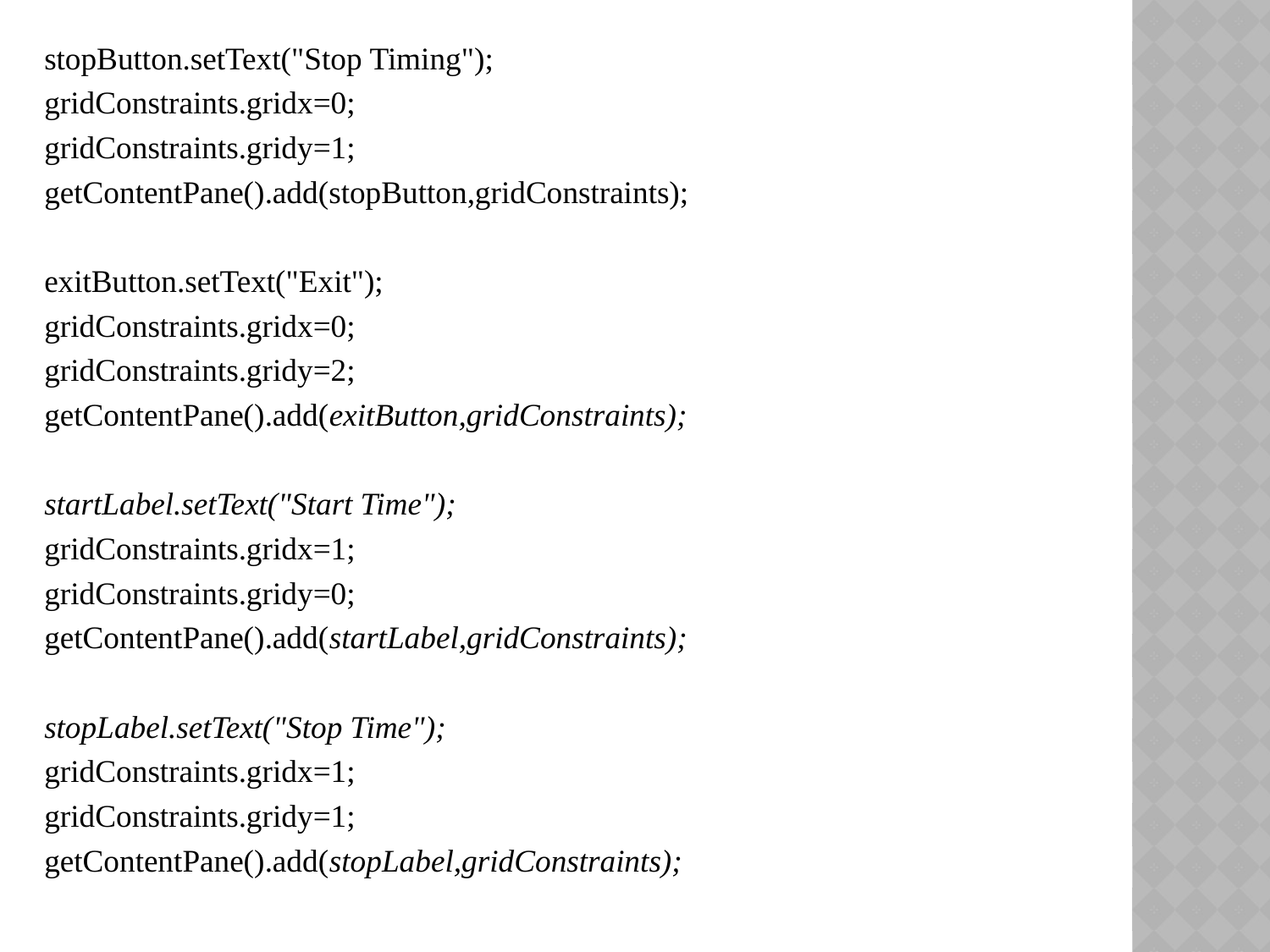

stopButton.setText("Stop Timing");
gridConstraints.gridx=0;
gridConstraints.gridy=1;
getContentPane().add(stopButton,gridConstraints);

exitButton.setText("Exit");
gridConstraints.gridx=0;
gridConstraints.gridy=2;
getContentPane().add(exitButton,gridConstraints);

startLabel.setText("Start Time");
gridConstraints.gridx=1;
gridConstraints.gridy=0;
getContentPane().add(startLabel,gridConstraints);

stopLabel.setText("Stop Time");
gridConstraints.gridx=1;
gridConstraints.gridy=1;
getContentPane().add(stopLabel,gridConstraints);